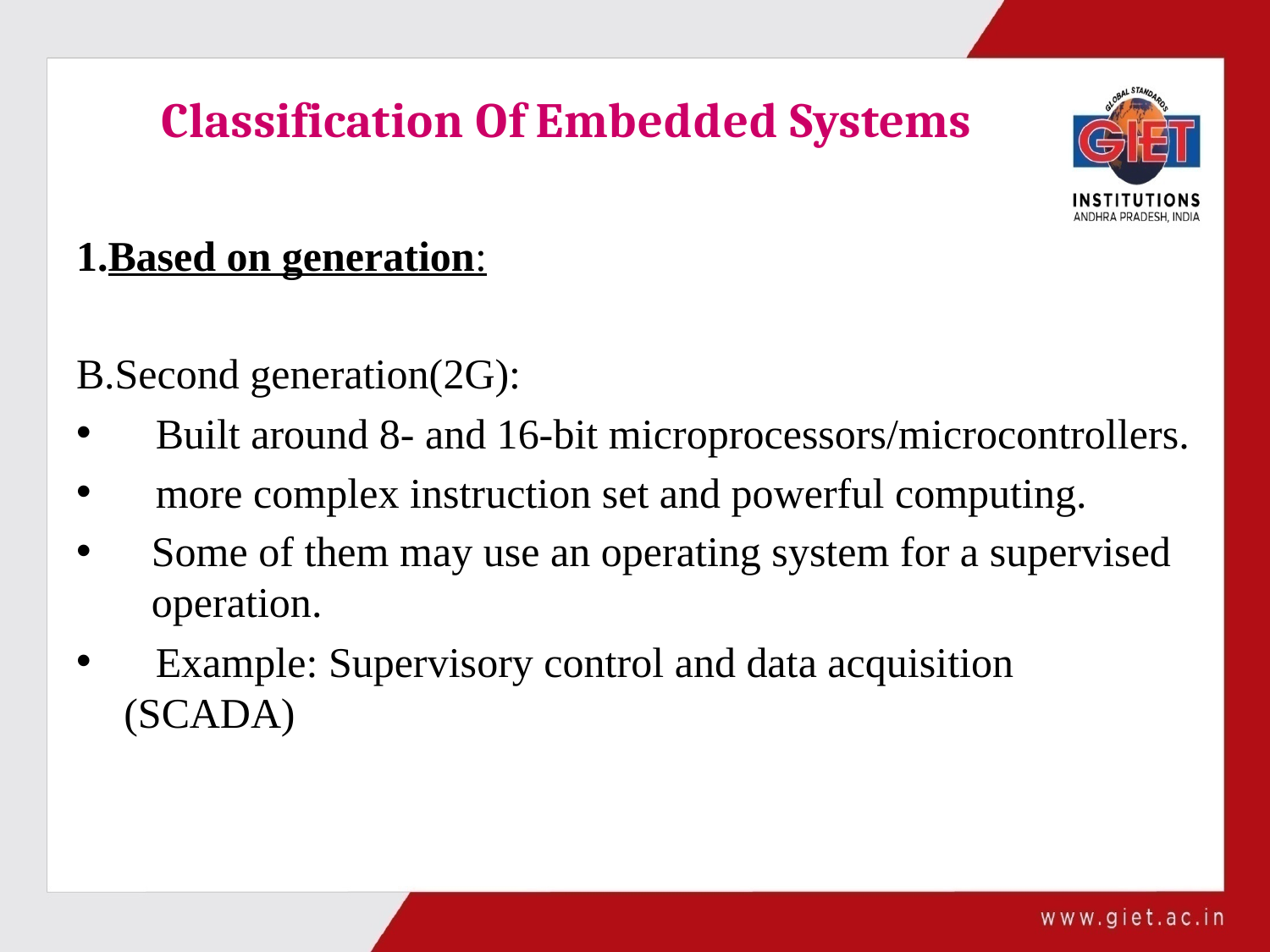

# Classification Of Embedded Systems
1.Based on generation:

B.Second generation(2G):
   Built around 8- and 16-bit microprocessors/microcontrollers.
   more complex instruction set and powerful computing.
Some of them may use an operating system for a supervised operation.
   Example: Supervisory control and data acquisition (SCADA)